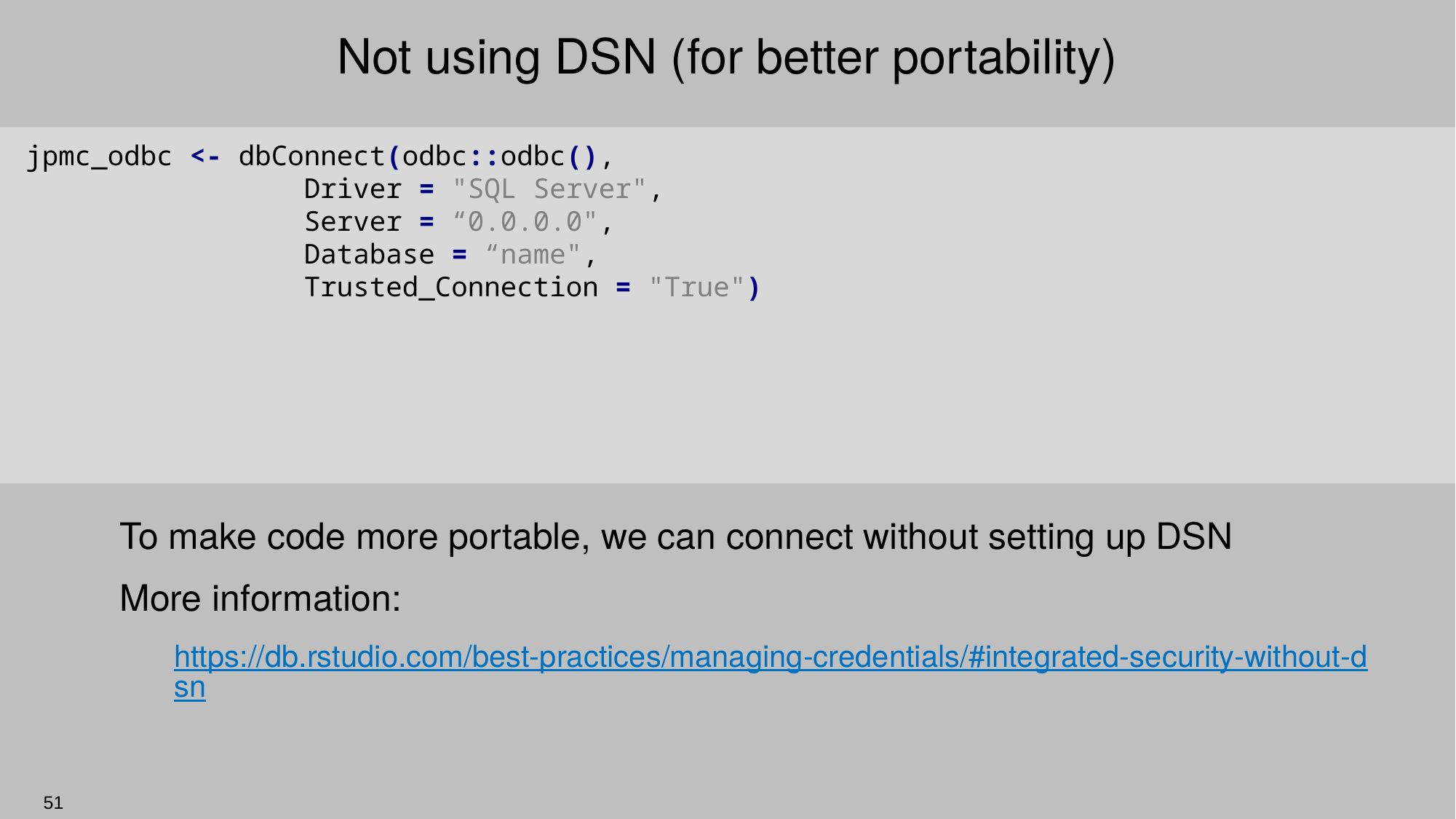

# Not using DSN (for better portability)
jpmc_odbc <- dbConnect(odbc::odbc(),
                 Driver = "SQL Server",
                 Server = “0.0.0.0",
                 Database = “name",
                 Trusted_Connection = "True")
To make code more portable, we can connect without setting up DSN
More information:
https://db.rstudio.com/best-practices/managing-credentials/#integrated-security-without-dsn